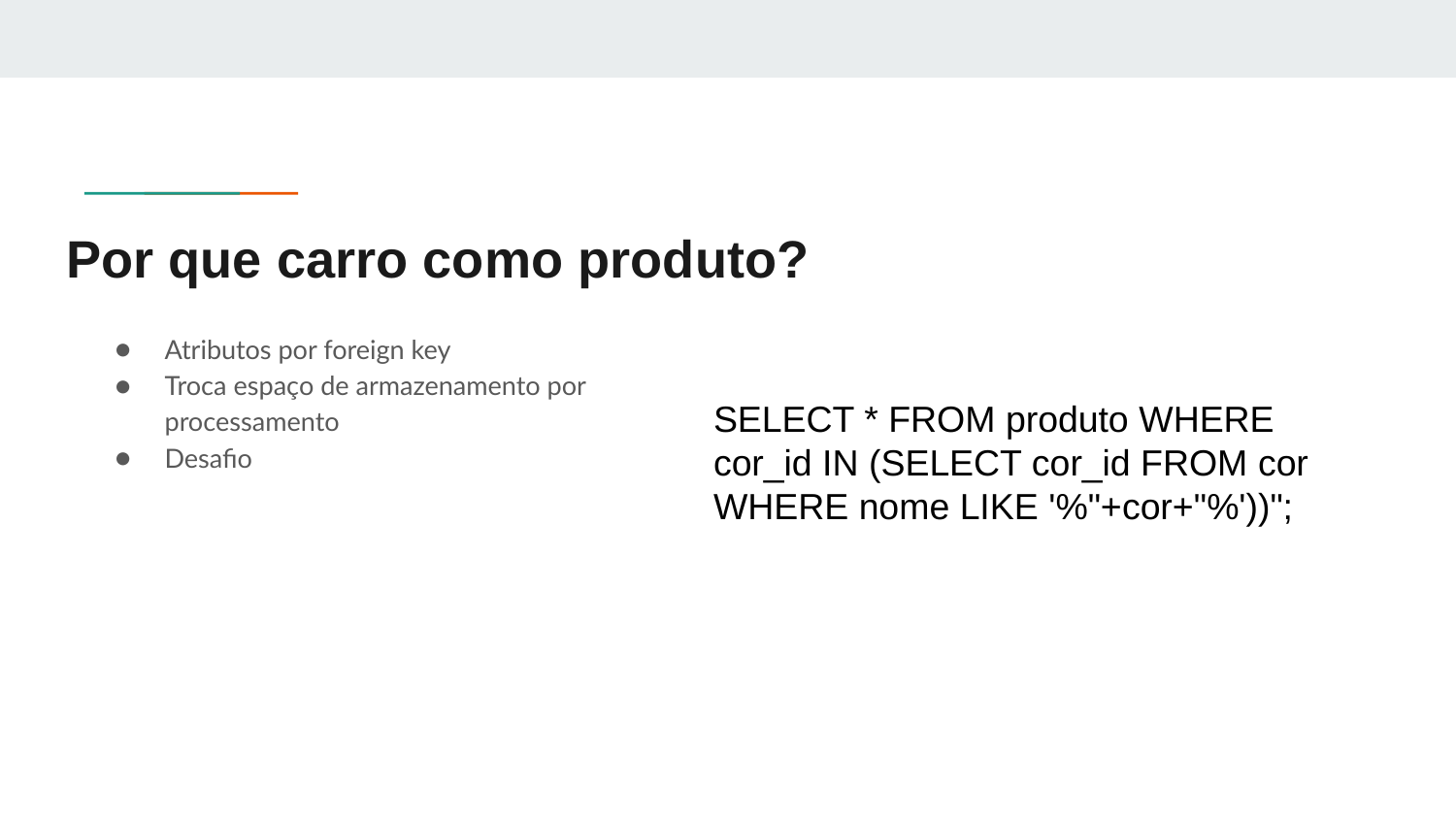

# Por que carro como produto?
Atributos por foreign key
Troca espaço de armazenamento por processamento
Desafio
SELECT * FROM produto WHERE cor_id IN (SELECT cor_id FROM cor WHERE nome LIKE '%"+cor+"%'))";